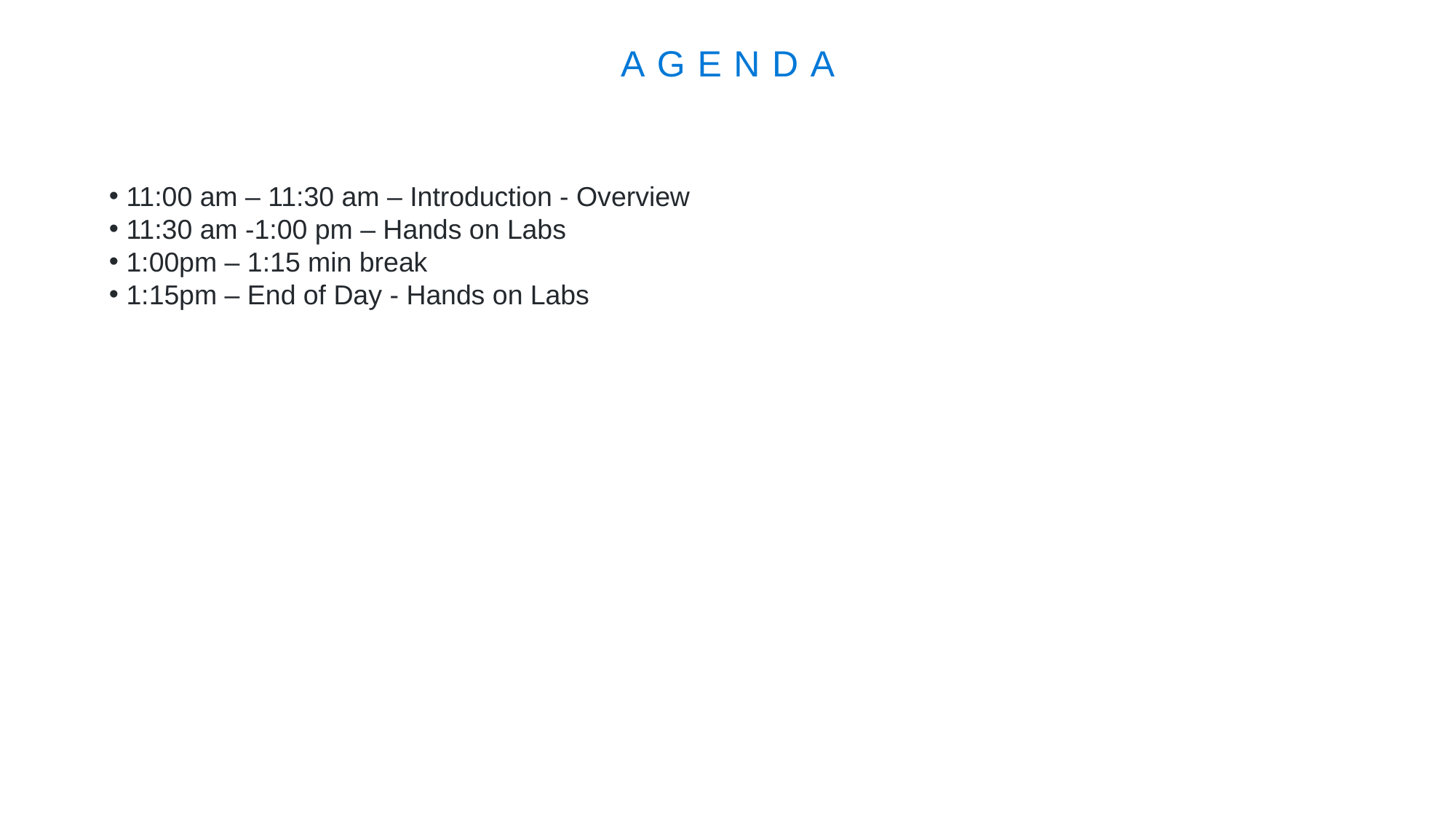

# Agenda
 11:00 am – 11:30 am – Introduction - Overview
 11:30 am -1:00 pm – Hands on Labs
 1:00pm – 1:15 min break
 1:15pm – End of Day - Hands on Labs